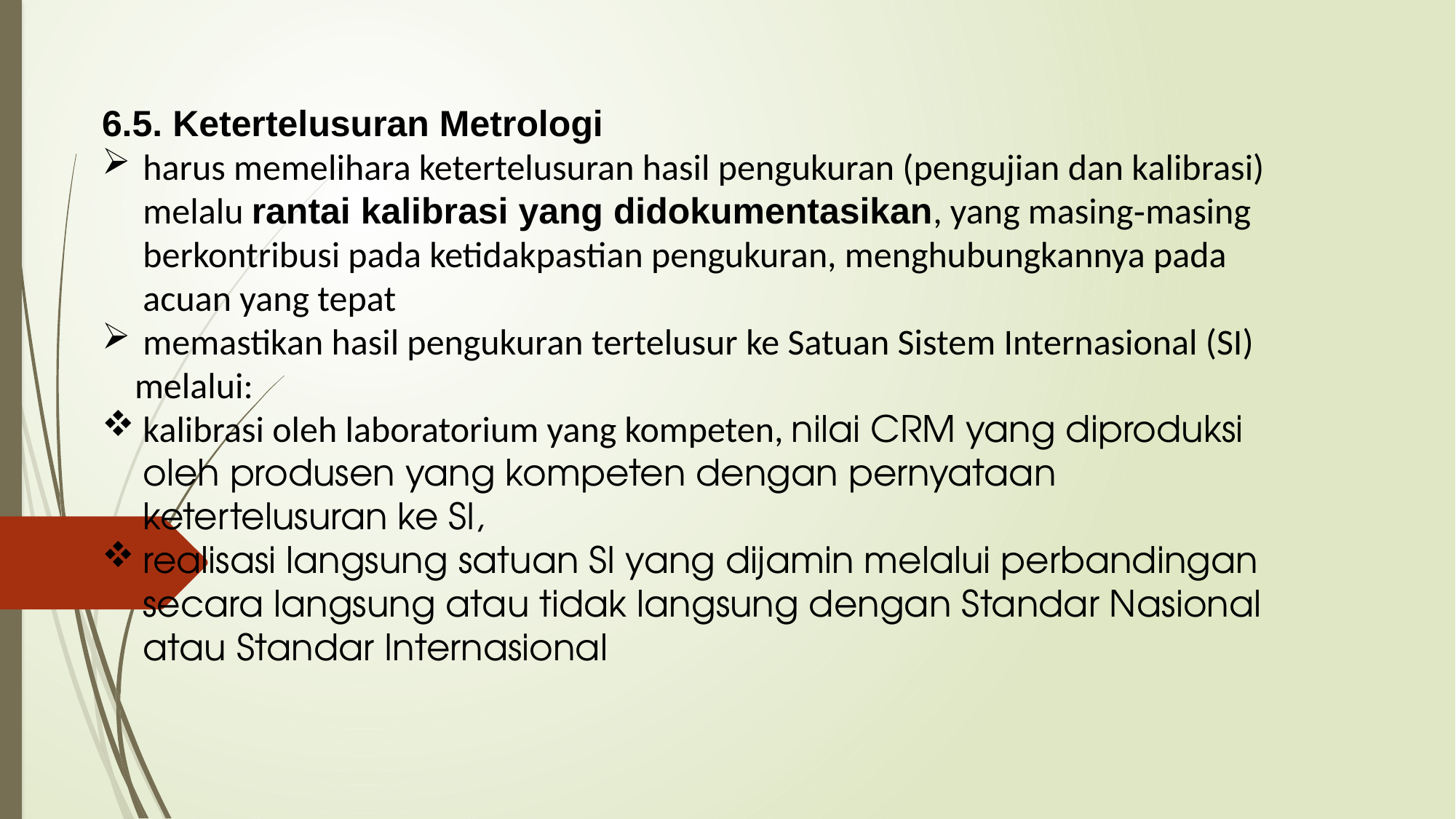

6.5. Ketertelusuran Metrologi
harus memelihara ketertelusuran hasil pengukuran (pengujian dan kalibrasi) melalu rantai kalibrasi yang didokumentasikan, yang masing‐masing berkontribusi pada ketidakpastian pengukuran, menghubungkannya pada acuan yang tepat
memastikan hasil pengukuran tertelusur ke Satuan Sistem Internasional (SI)
    melalui:
kalibrasi oleh laboratorium yang kompeten, nilai CRM yang diproduksi oleh produsen yang kompeten dengan pernyataan ketertelusuran ke SI,
realisasi langsung satuan SI yang dijamin melalui perbandingan secara langsung atau tidak langsung dengan Standar Nasional atau Standar Internasional